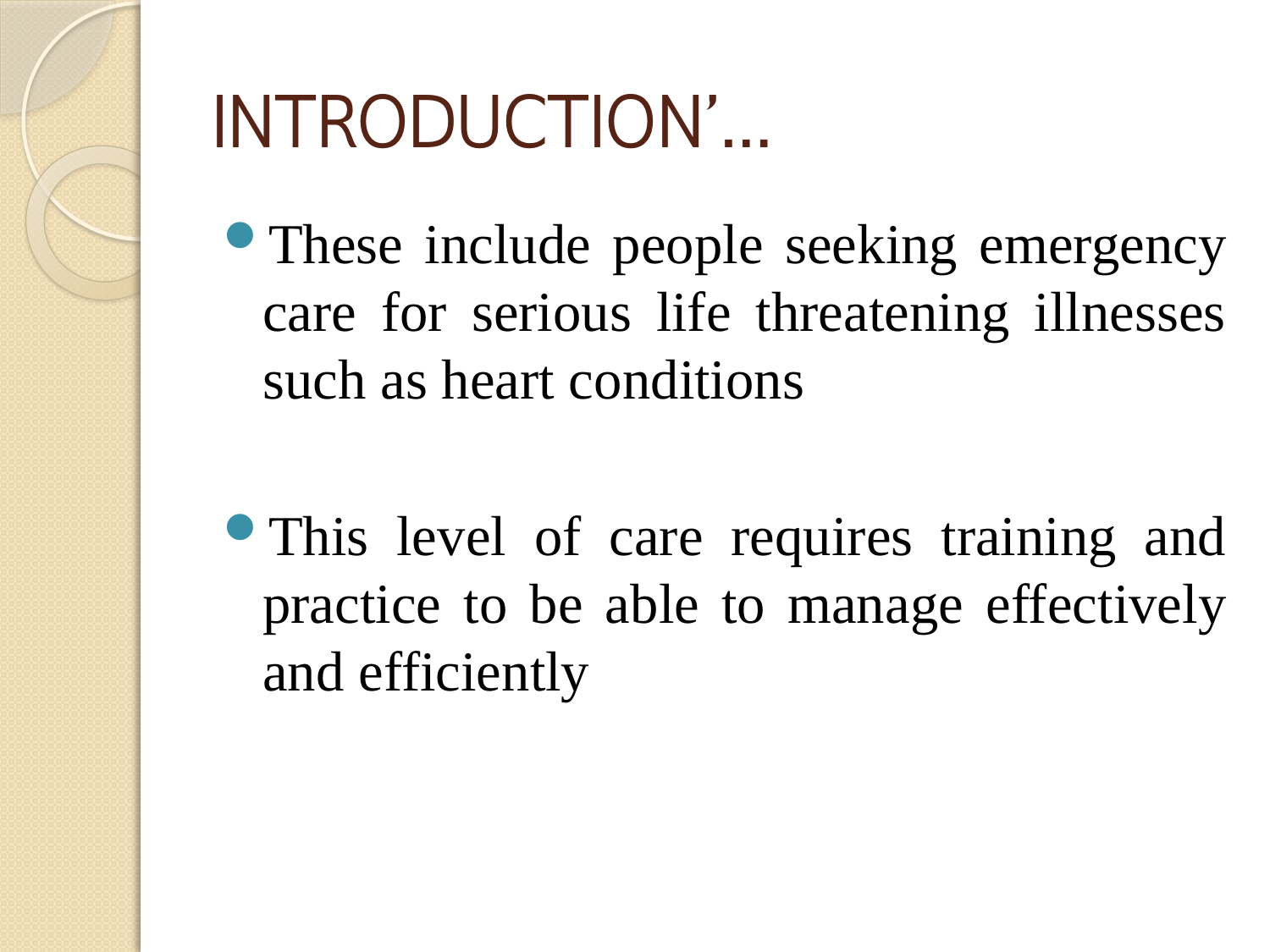

# INTRODUCTION’…
These include people seeking emergency care for serious life threatening illnesses such as heart conditions

This level of care requires training and practice to be able to manage effectively and efficiently